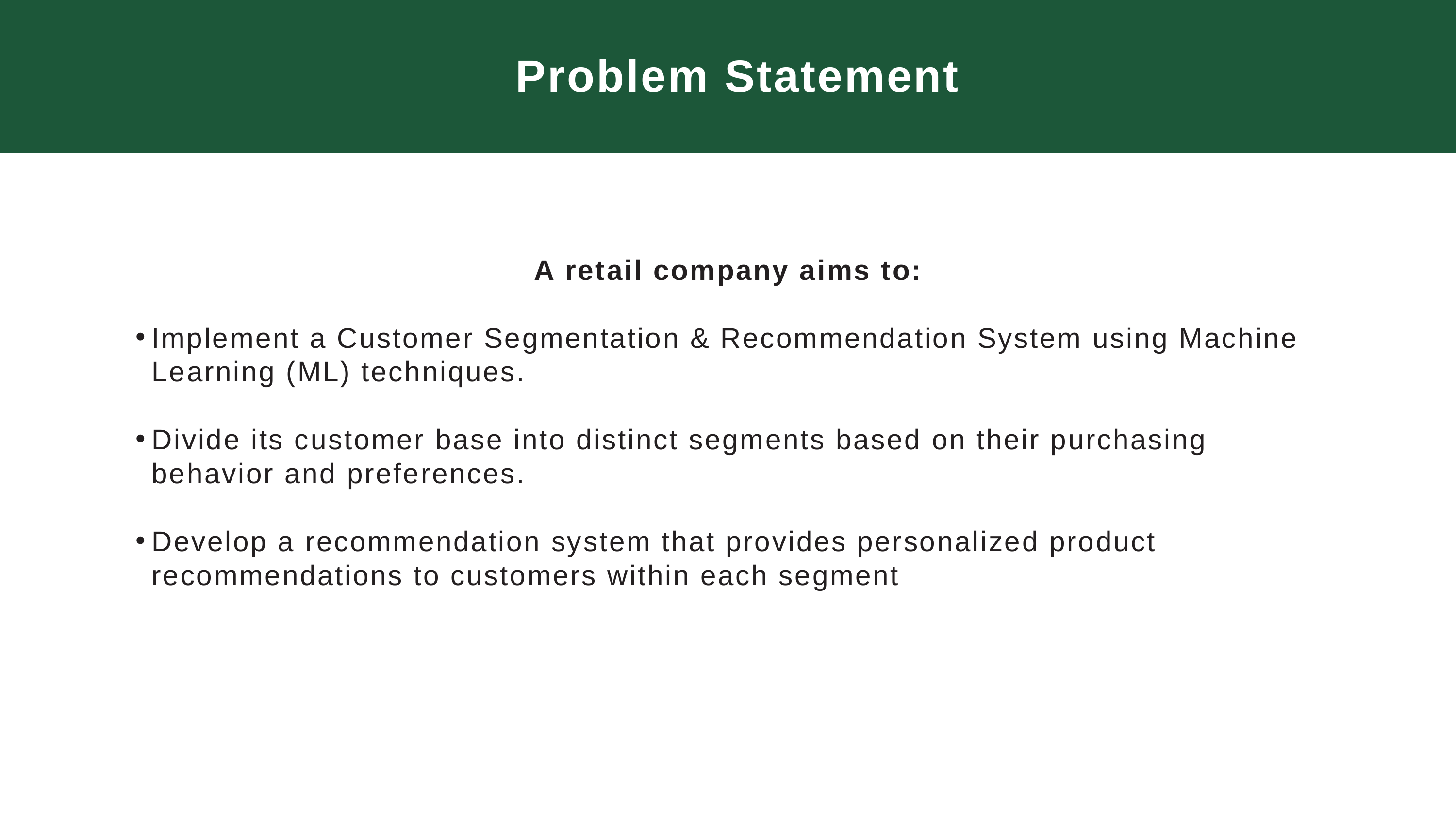

Problem Statement
A retail company aims to:

Implement a Customer Segmentation & Recommendation System using Machine Learning (ML) techniques.

Divide its customer base into distinct segments based on their purchasing behavior and preferences.

Develop a recommendation system that provides personalized product recommendations to customers within each segment